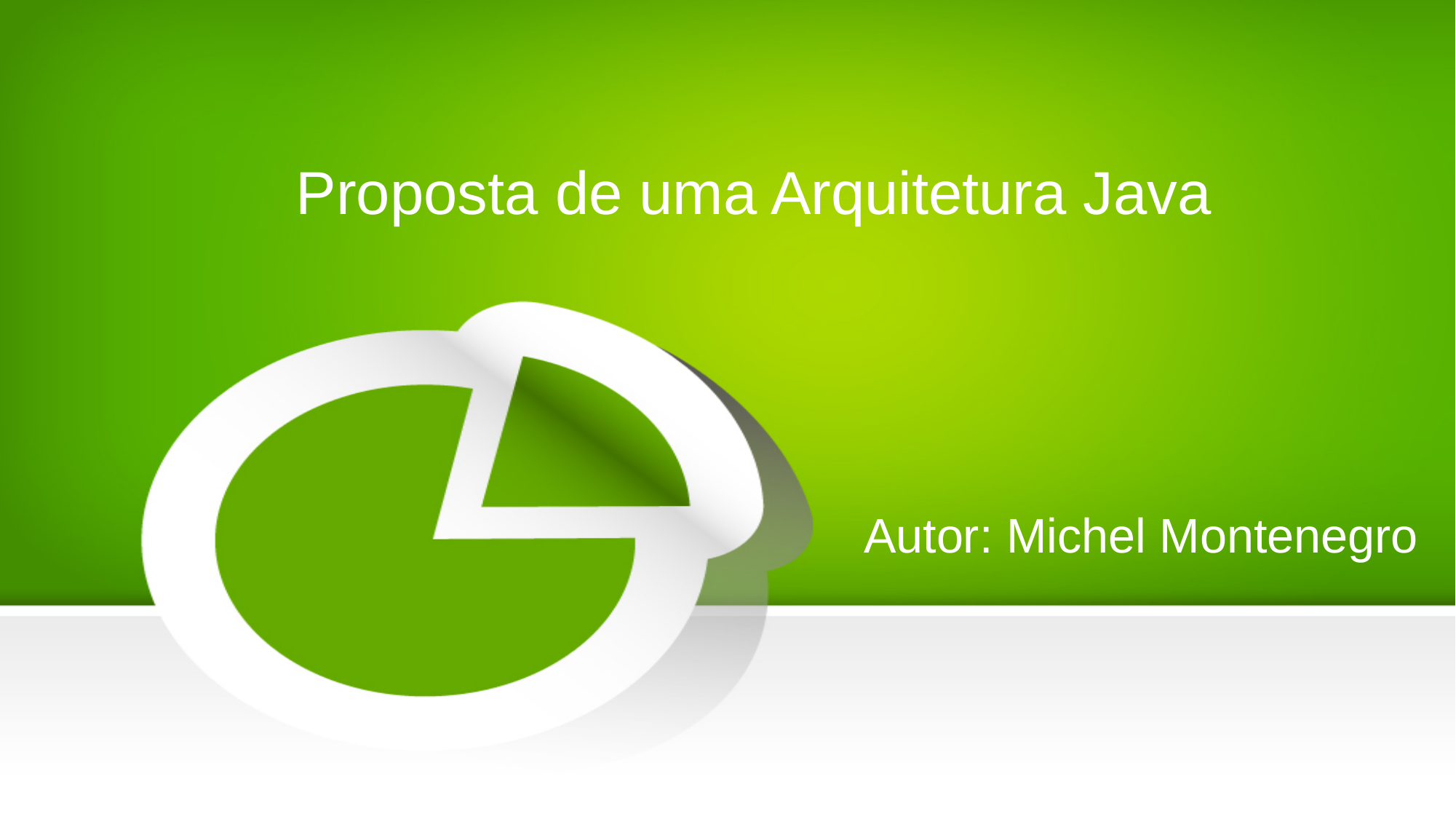

# Proposta de uma Arquitetura Java

Autor: Michel Montenegro